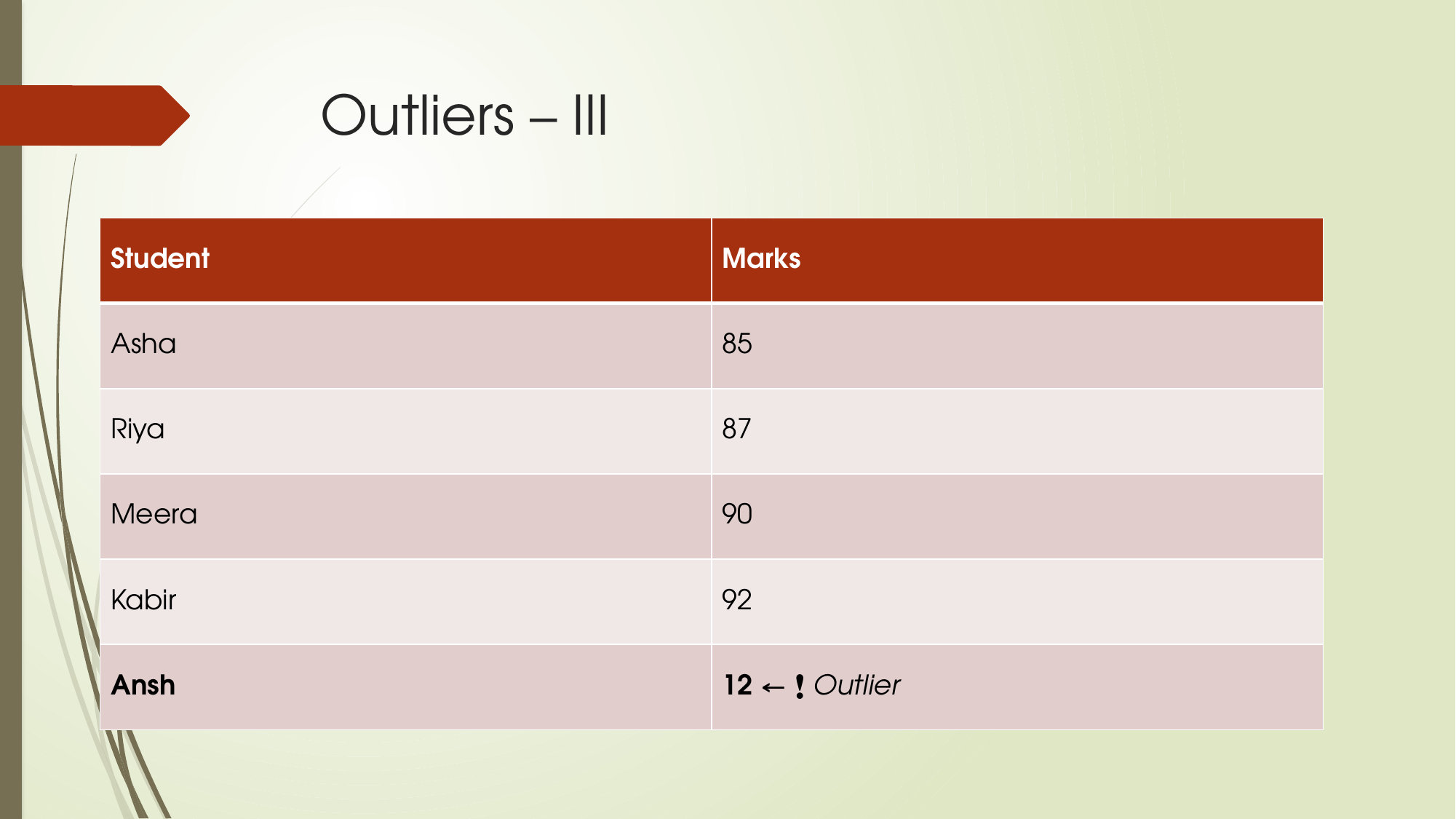

# Outliers – III
| Student | Marks |
| --- | --- |
| Asha | 85 |
| Riya | 87 |
| Meera | 90 |
| Kabir | 92 |
| Ansh | 12 ← ❗ Outlier |